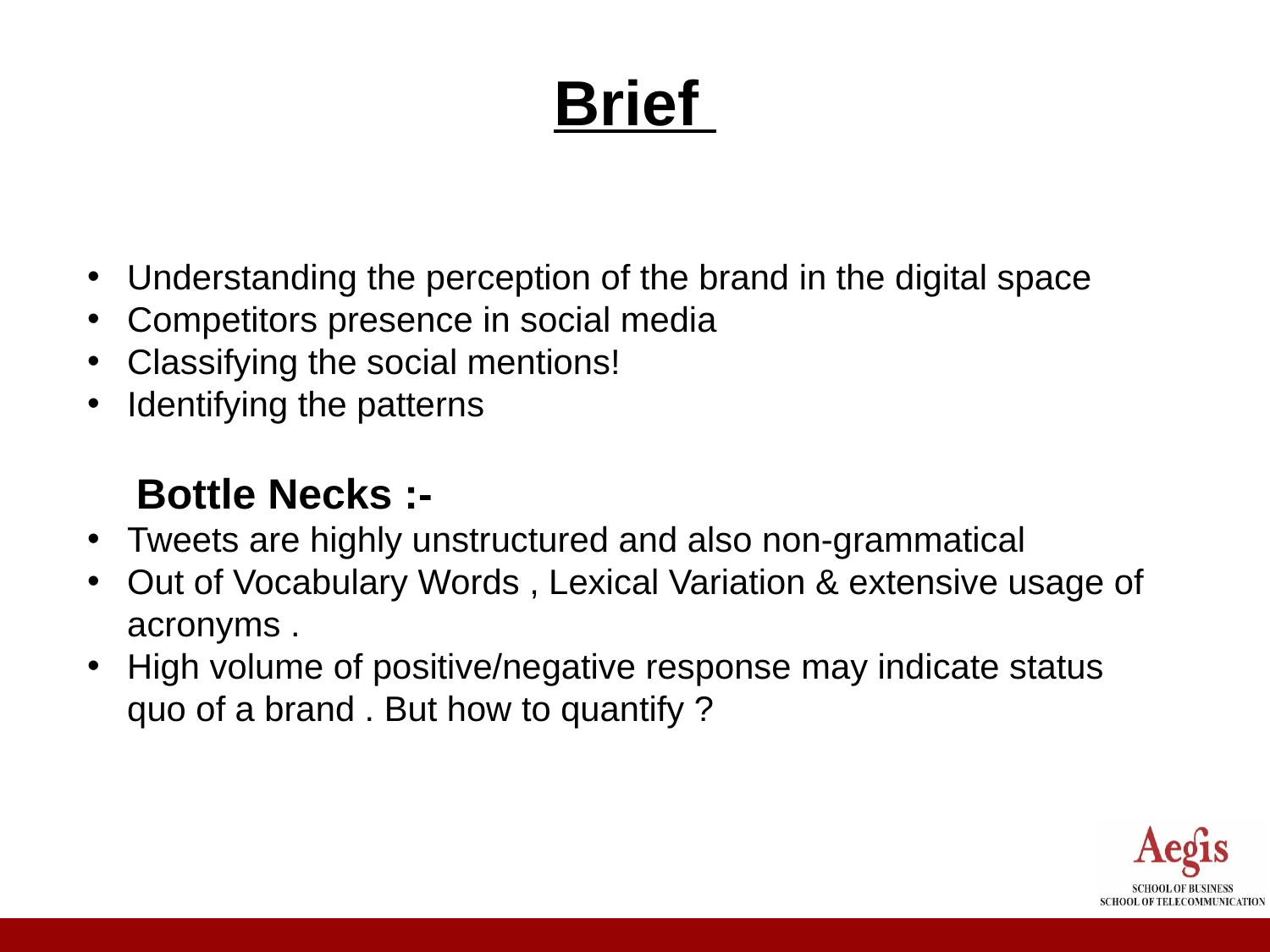

Brief

Understanding the perception of the brand in the digital space
Competitors presence in social media
Classifying the social mentions!
Identifying the patterns

     Bottle Necks :-
Tweets are highly unstructured and also non-grammatical
Out of Vocabulary Words , Lexical Variation & extensive usage of acronyms .
High volume of positive/negative response may indicate status quo of a brand . But how to quantify ?